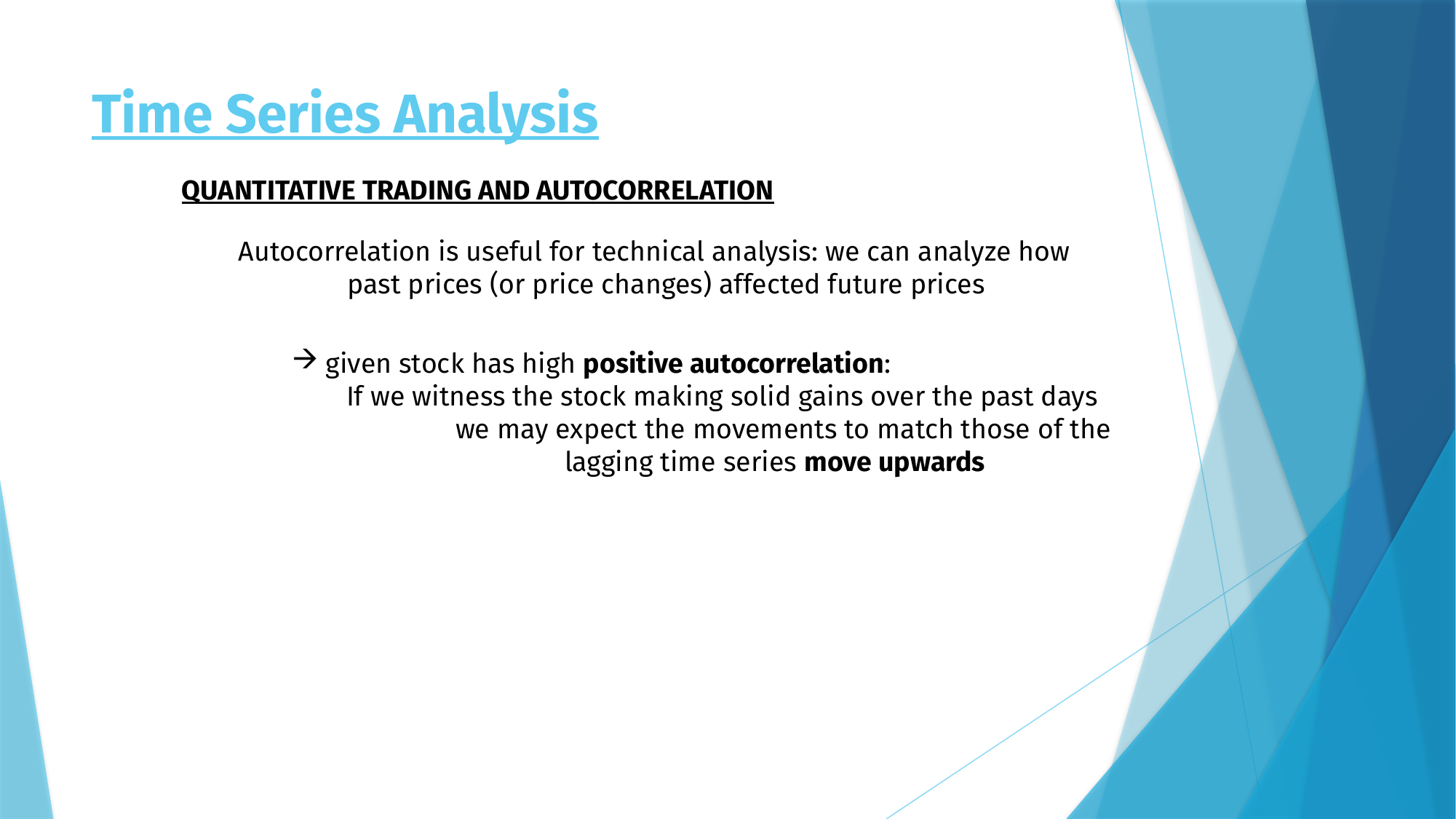

# Time Series Analysis
QUANTITATIVE TRADING AND AUTOCORRELATION
Autocorrelation is useful for technical analysis: we can analyze how
	past prices (or price changes) affected future prices
given stock has high positive autocorrelation:
If we witness the stock making solid gains over the past days
	we may expect the movements to match those of the
		lagging time series move upwards